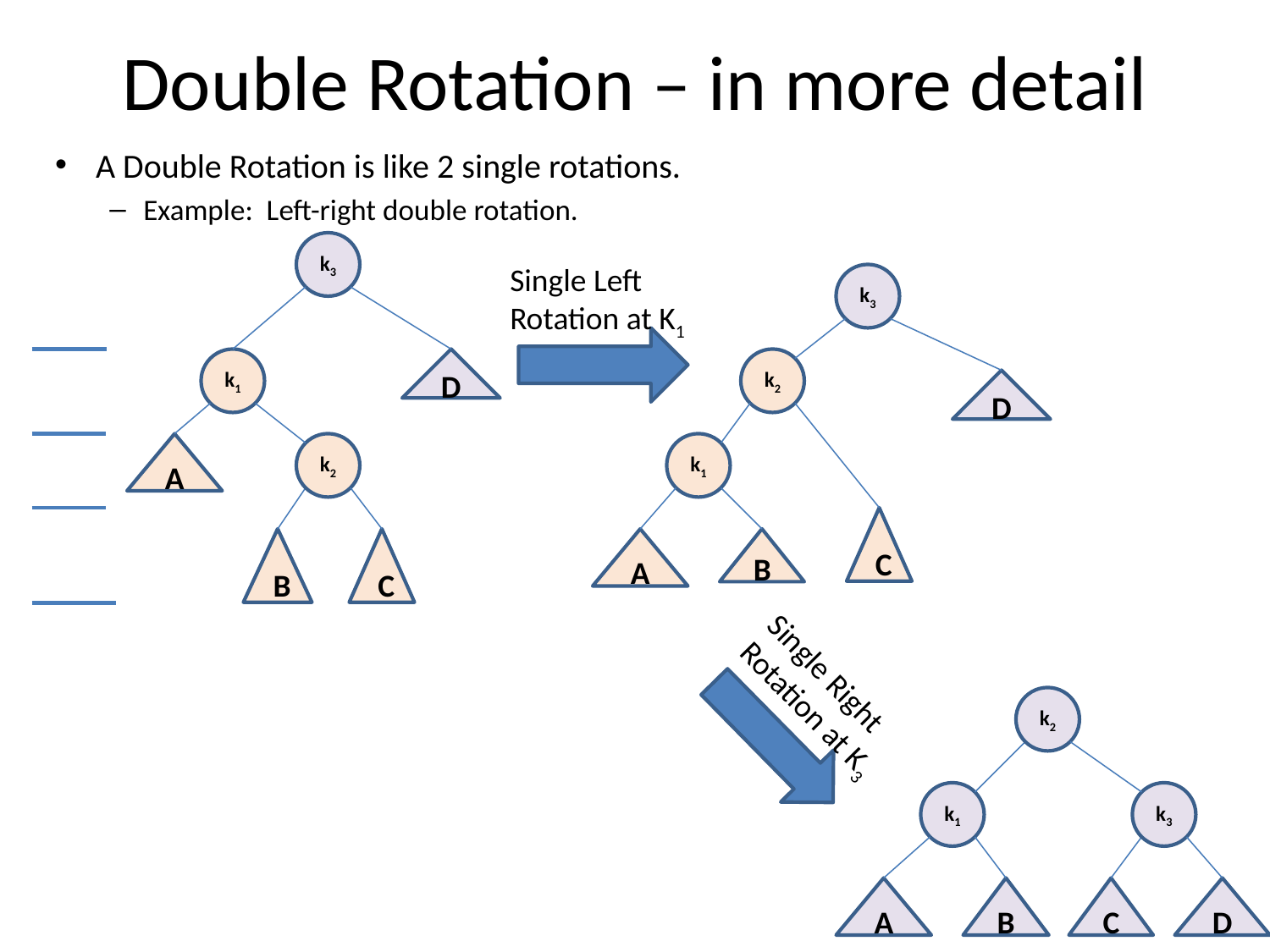

# Double Rotation – in more detail
A Double Rotation is like 2 single rotations.
Example:  Left-right double rotation.
k3
Single Left Rotation at K1
k3

k1
D
k2
D
A
k2
k1
C
C
A
B
B
Single Right Rotation at K3
k2

k1
k3
A
B
C
D